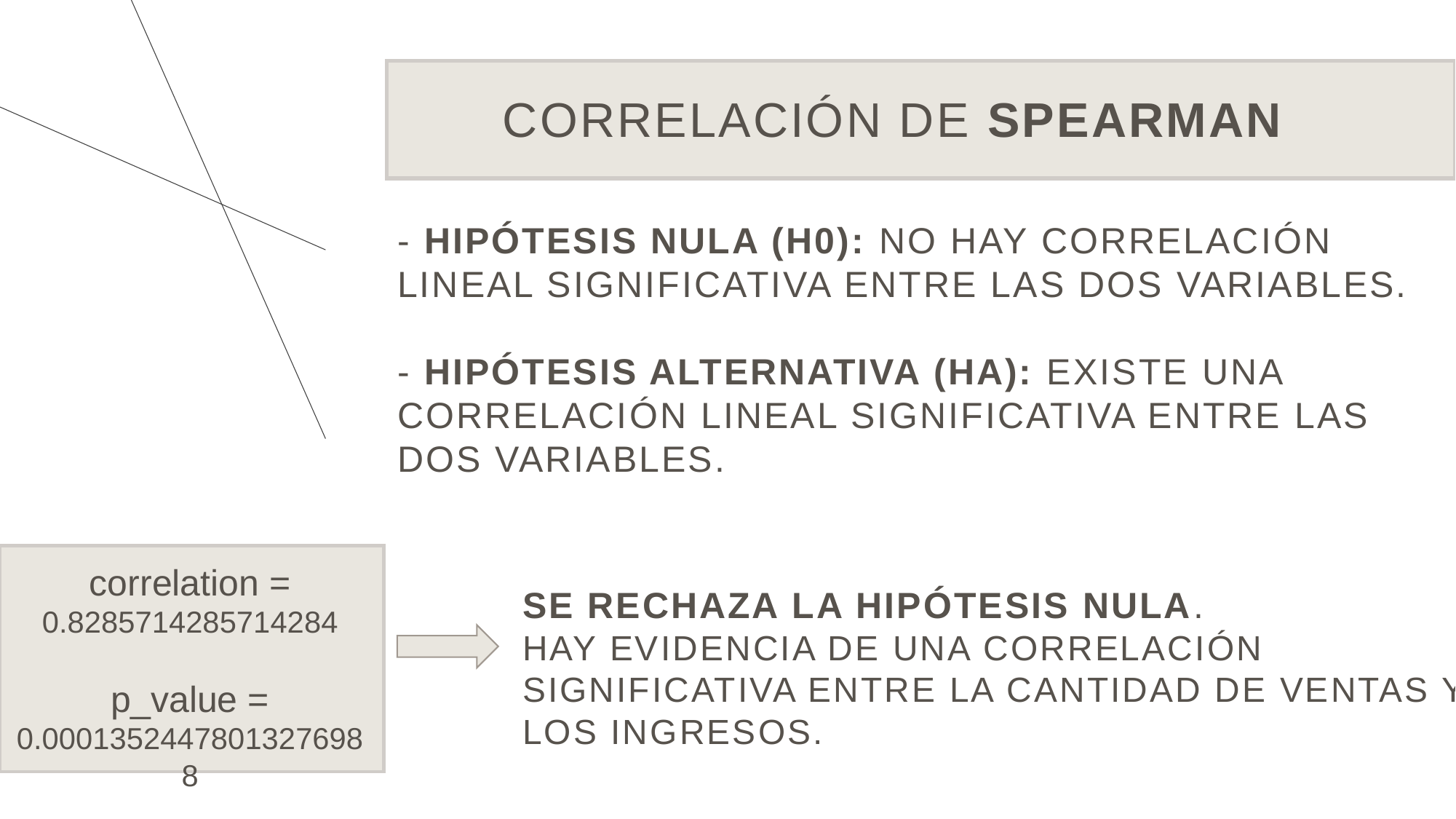

CORRELACIÓN DE SPEARMAN

- Hipótesis nula (H0): No hay correlación lineal significativa entre las dos variables.

- Hipótesis alternativa (Ha): Existe una correlación lineal significativa entre las dos variables.

correlation = 0.8285714285714284

p_value = 0.00013524478013276988
Se rechaza la hipótesis nula.
Hay evidencia de una correlación significativa entre la cantidad de ventas y los ingresos.